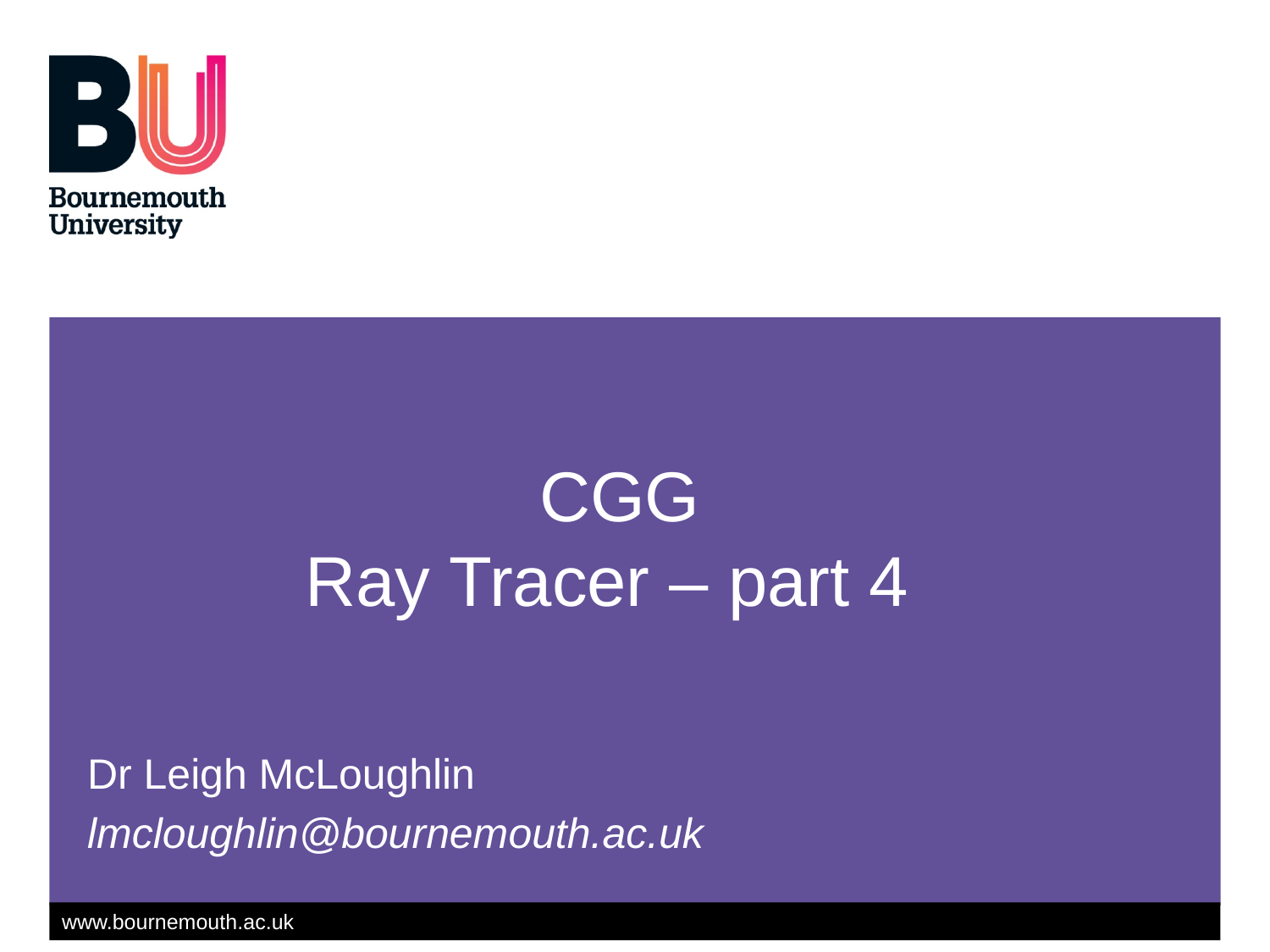

# CGG Ray Tracer – part 4
Dr Leigh McLoughlin
lmcloughlin@bournemouth.ac.uk